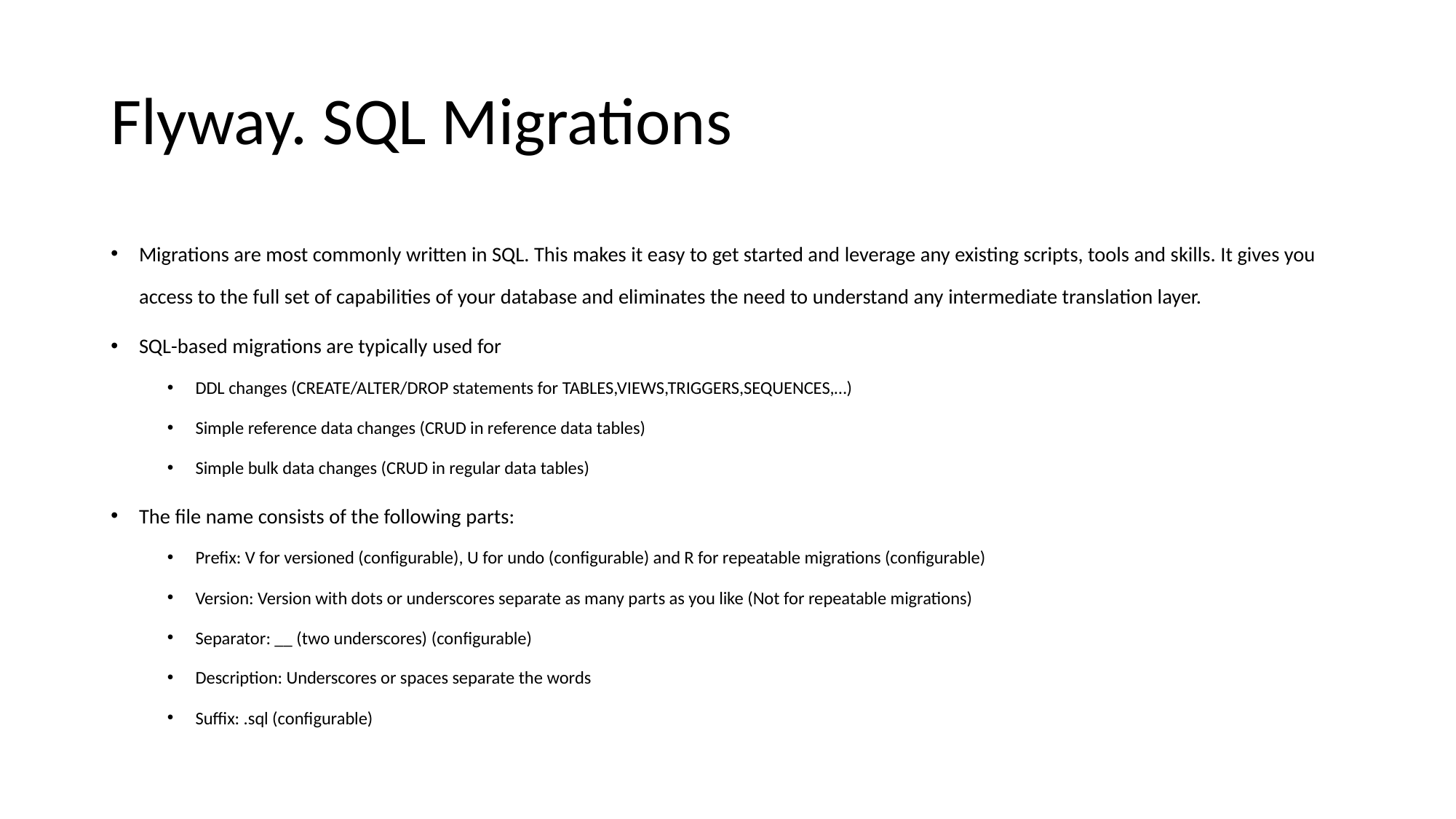

# Flyway. SQL Migrations
Migrations are most commonly written in SQL. This makes it easy to get started and leverage any existing scripts, tools and skills. It gives you access to the full set of capabilities of your database and eliminates the need to understand any intermediate translation layer.
SQL-based migrations are typically used for
DDL changes (CREATE/ALTER/DROP statements for TABLES,VIEWS,TRIGGERS,SEQUENCES,…)
Simple reference data changes (CRUD in reference data tables)
Simple bulk data changes (CRUD in regular data tables)
The file name consists of the following parts:
Prefix: V for versioned (configurable), U for undo (configurable) and R for repeatable migrations (configurable)
Version: Version with dots or underscores separate as many parts as you like (Not for repeatable migrations)
Separator: __ (two underscores) (configurable)
Description: Underscores or spaces separate the words
Suffix: .sql (configurable)